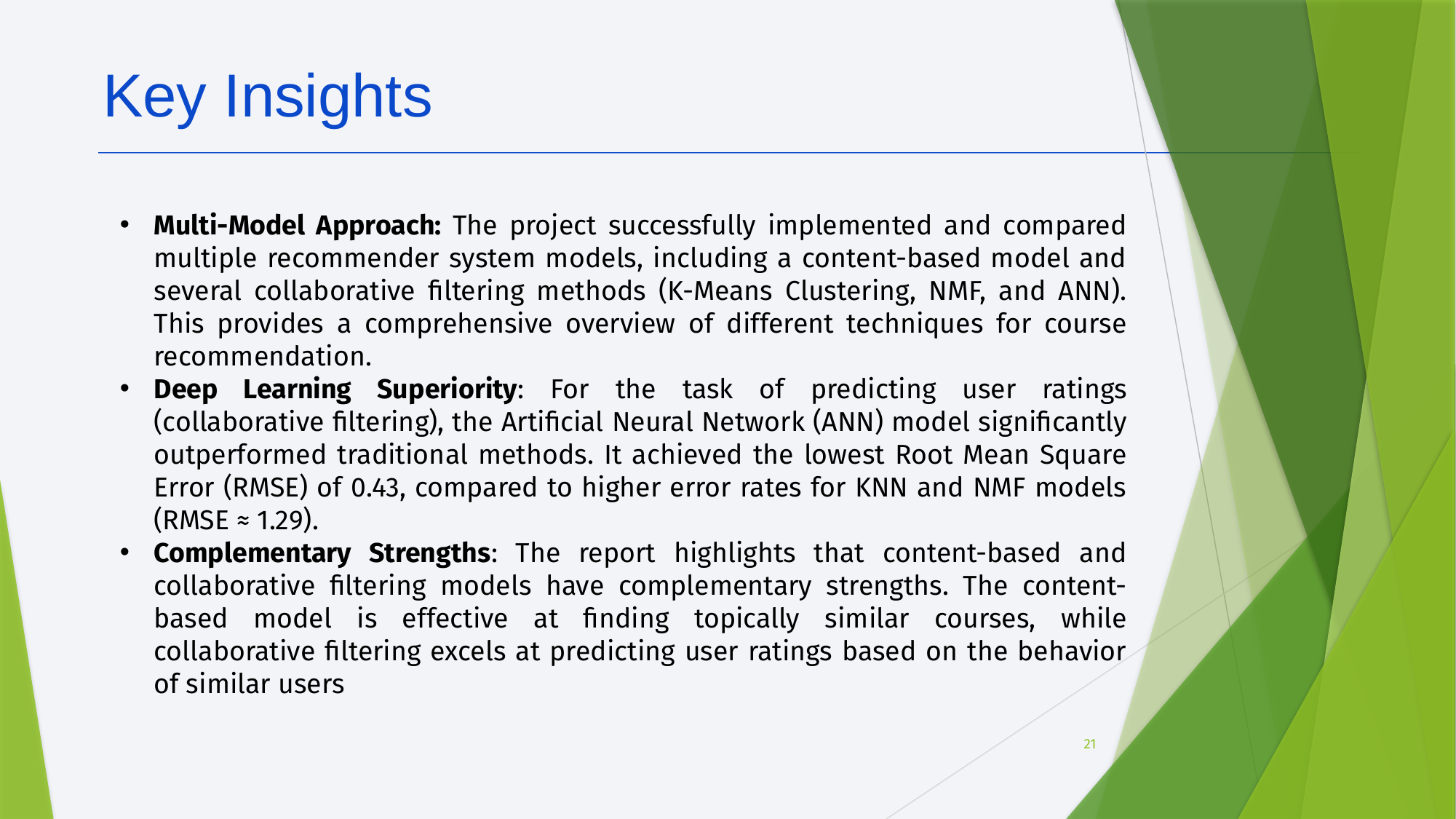

Key Insights
Multi-Model Approach: The project successfully implemented and compared multiple recommender system models, including a content-based model and several collaborative filtering methods (K-Means Clustering, NMF, and ANN). This provides a comprehensive overview of different techniques for course recommendation.
Deep Learning Superiority: For the task of predicting user ratings (collaborative filtering), the Artificial Neural Network (ANN) model significantly outperformed traditional methods. It achieved the lowest Root Mean Square Error (RMSE) of 0.43, compared to higher error rates for KNN and NMF models (RMSE ≈ 1.29).
Complementary Strengths: The report highlights that content-based and collaborative filtering models have complementary strengths. The content-based model is effective at finding topically similar courses, while collaborative filtering excels at predicting user ratings based on the behavior of similar users
21